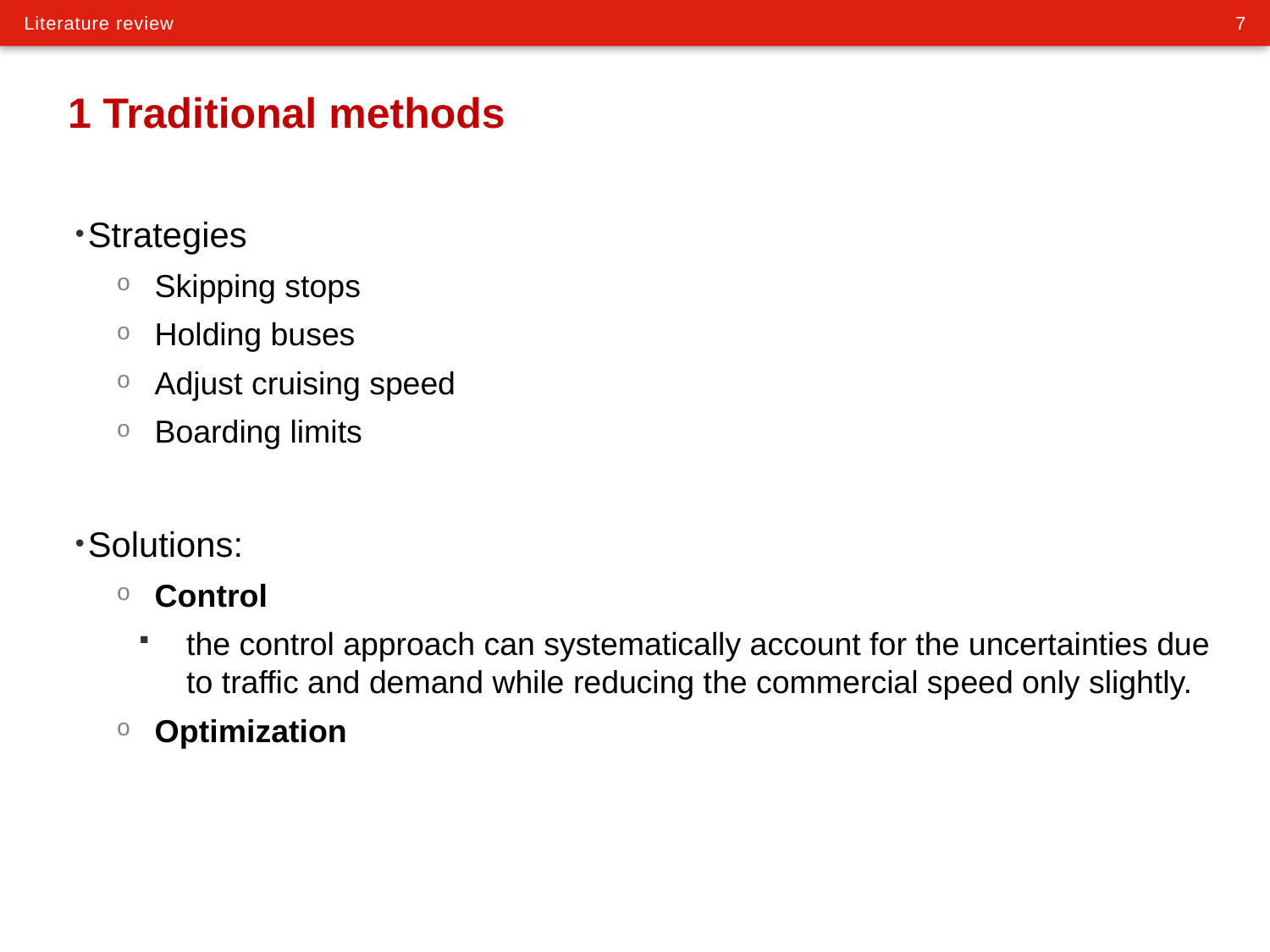

# 1 Traditional methods
Strategies
Skipping stops
Holding buses
Adjust cruising speed
Boarding limits

Solutions:
Control
the control approach can systematically account for the uncertainties due to traffic and demand while reducing the commercial speed only slightly.
Optimization